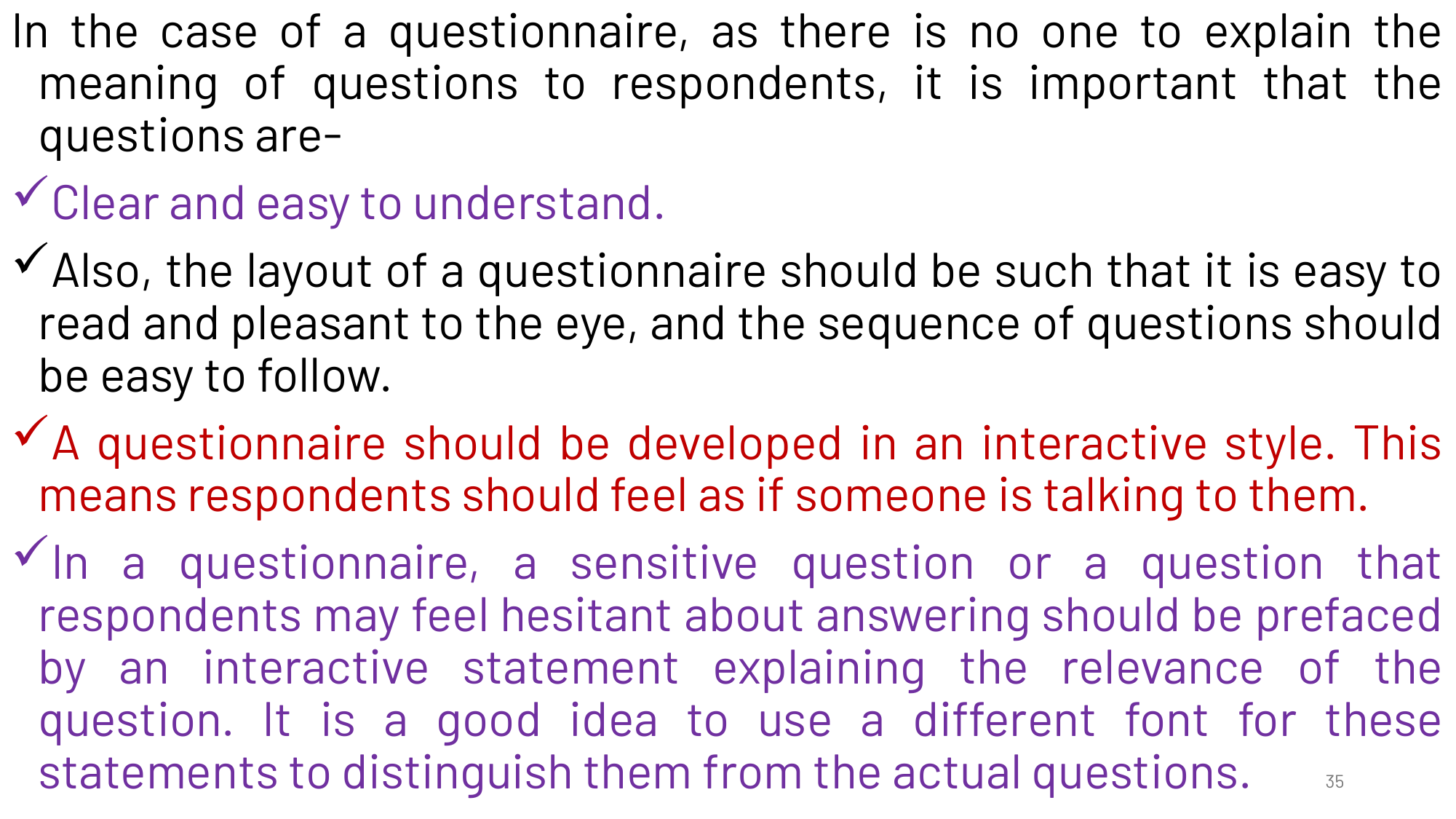

In the case of a questionnaire, as there is no one to explain the meaning of questions to respondents, it is important that the questions are-
Clear and easy to understand.
Also, the layout of a questionnaire should be such that it is easy to read and pleasant to the eye, and the sequence of questions should be easy to follow.
A questionnaire should be developed in an interactive style. This means respondents should feel as if someone is talking to them.
In a questionnaire, a sensitive question or a question that respondents may feel hesitant about answering should be prefaced by an interactive statement explaining the relevance of the question. It is a good idea to use a different font for these statements to distinguish them from the actual questions.
35